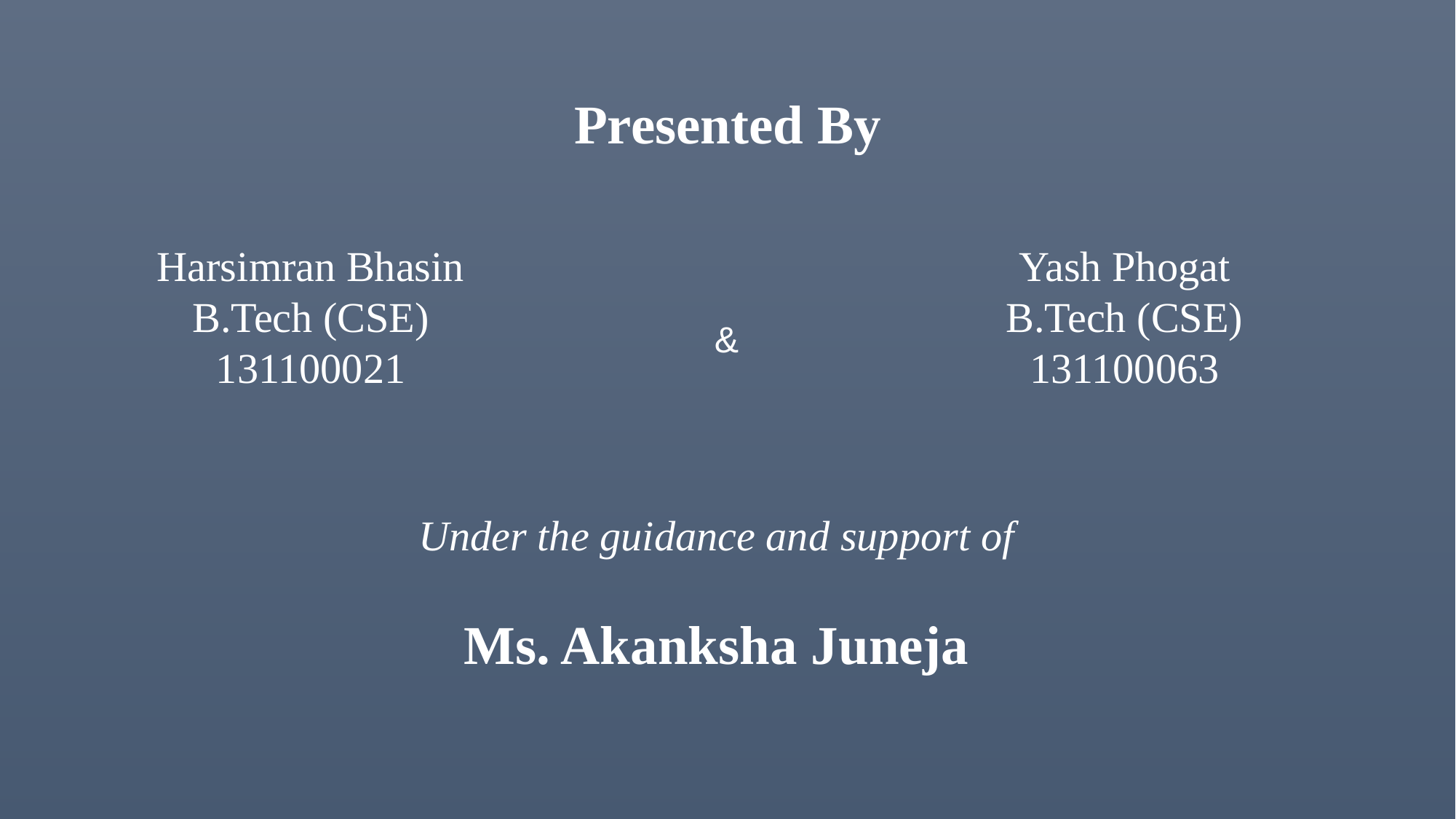

Presented By
Harsimran Bhasin
B.Tech (CSE)
131100021
Yash Phogat
B.Tech (CSE)
131100063
&
Under the guidance and support of

Ms. Akanksha Juneja